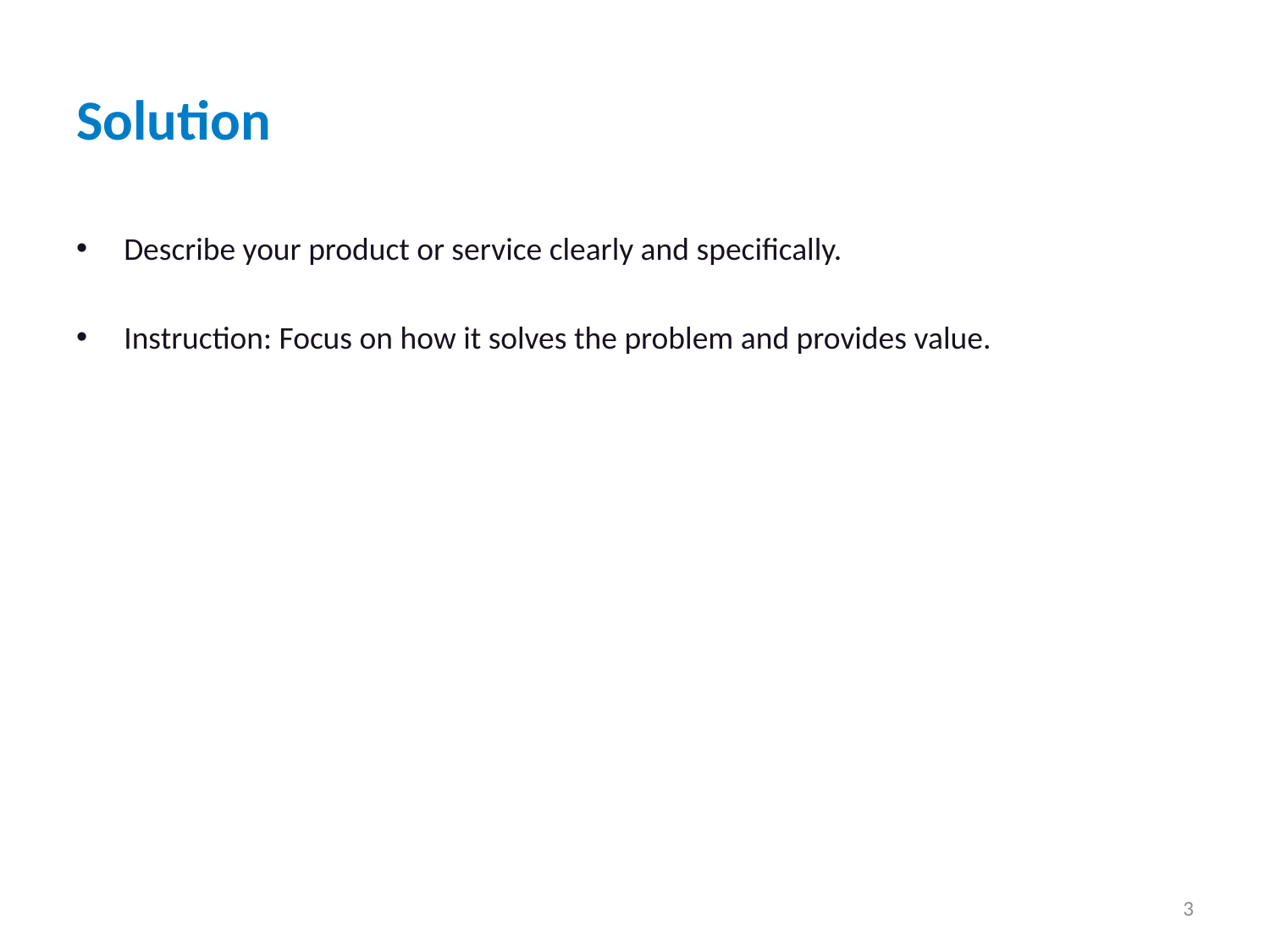

# Solution
Describe your product or service clearly and specifically.

Instruction: Focus on how it solves the problem and provides value.
3